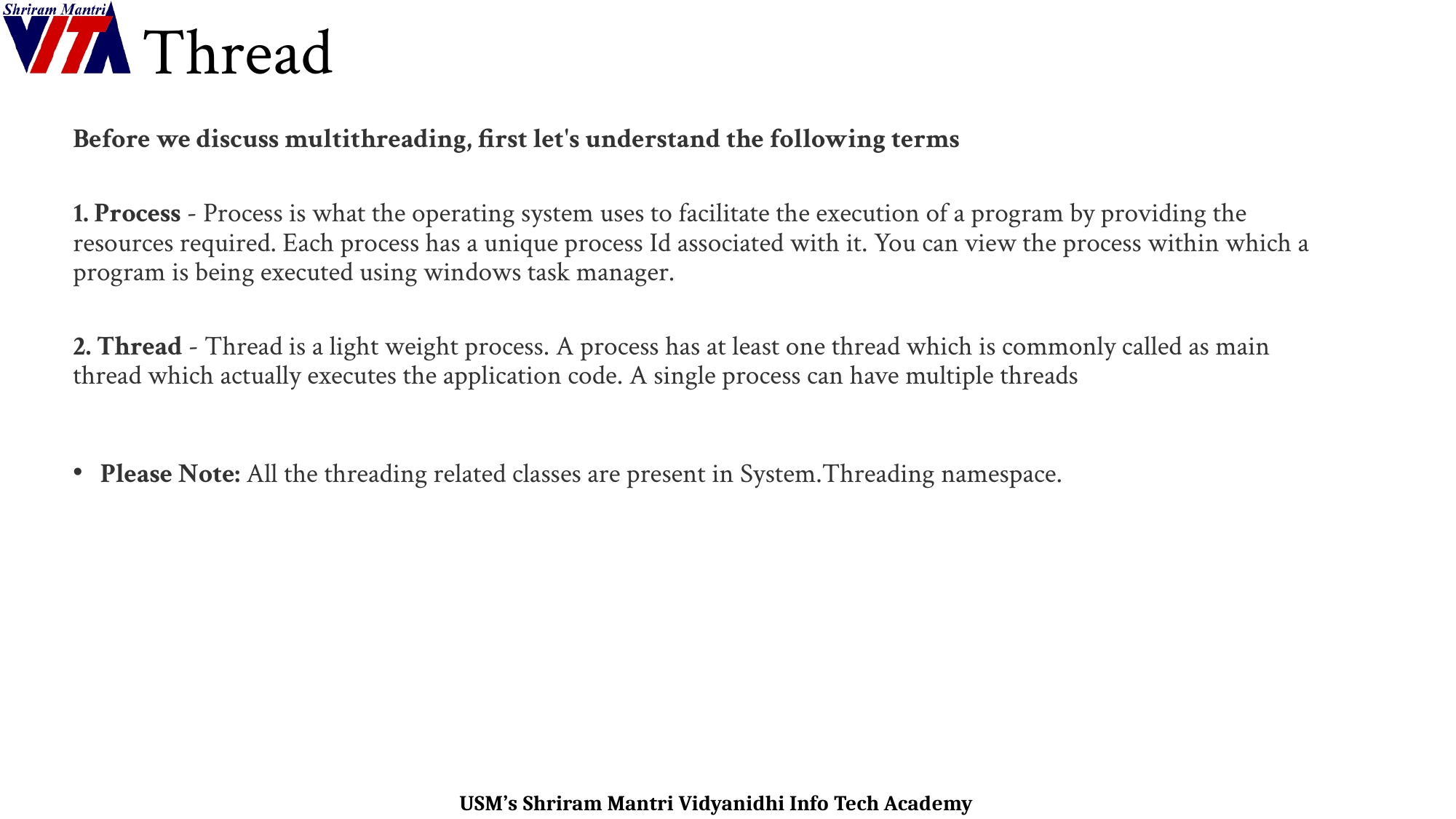

# Thread
Before we discuss multithreading, first let's understand the following terms
1. Process - Process is what the operating system uses to facilitate the execution of a program by providing the resources required. Each process has a unique process Id associated with it. You can view the process within which a program is being executed using windows task manager.
2. Thread - Thread is a light weight process. A process has at least one thread which is commonly called as main thread which actually executes the application code. A single process can have multiple threads

Please Note: All the threading related classes are present in System.Threading namespace.